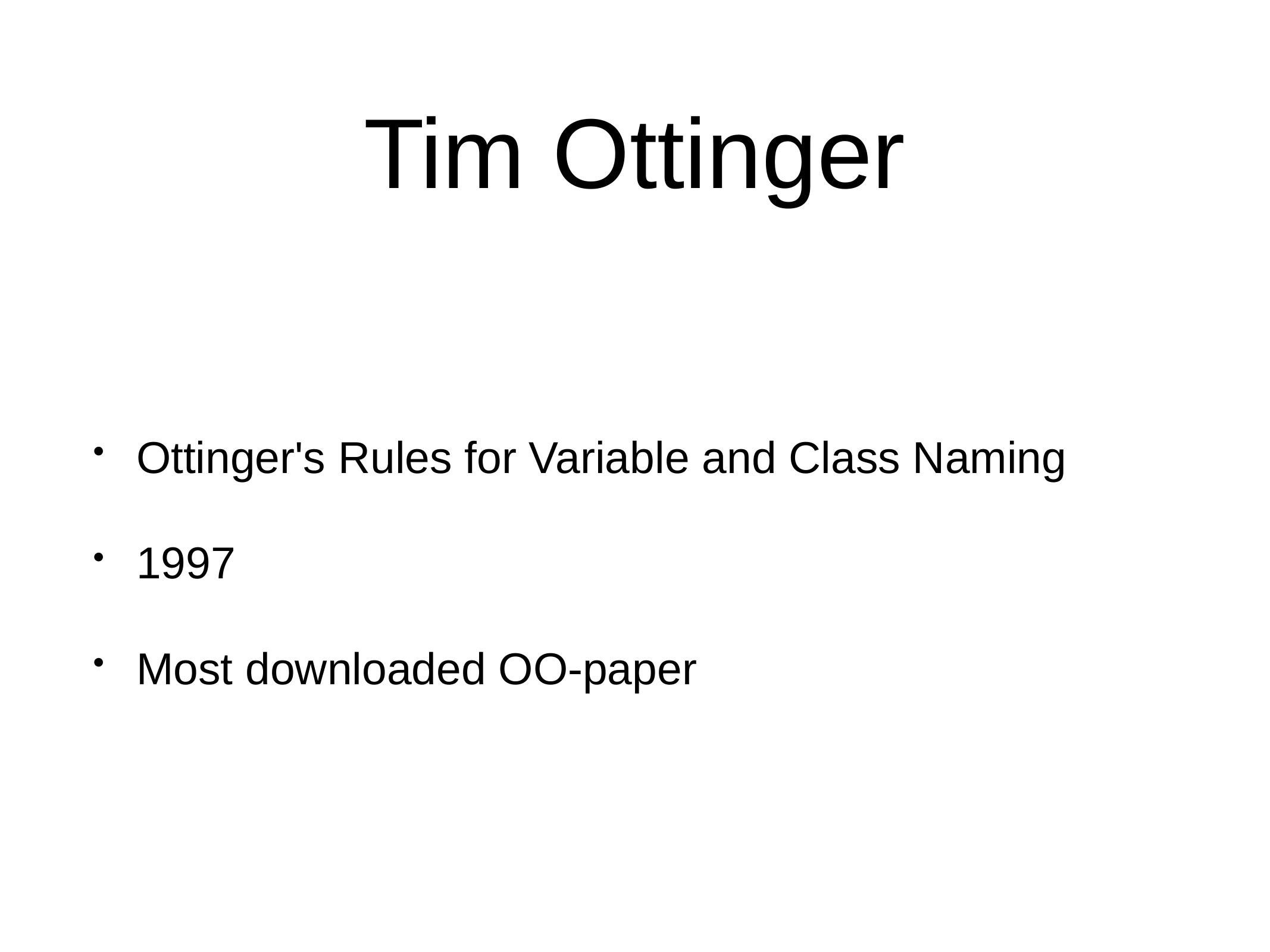

# Tim Ottinger
Ottinger's Rules for Variable and Class Naming
1997
Most downloaded OO-paper